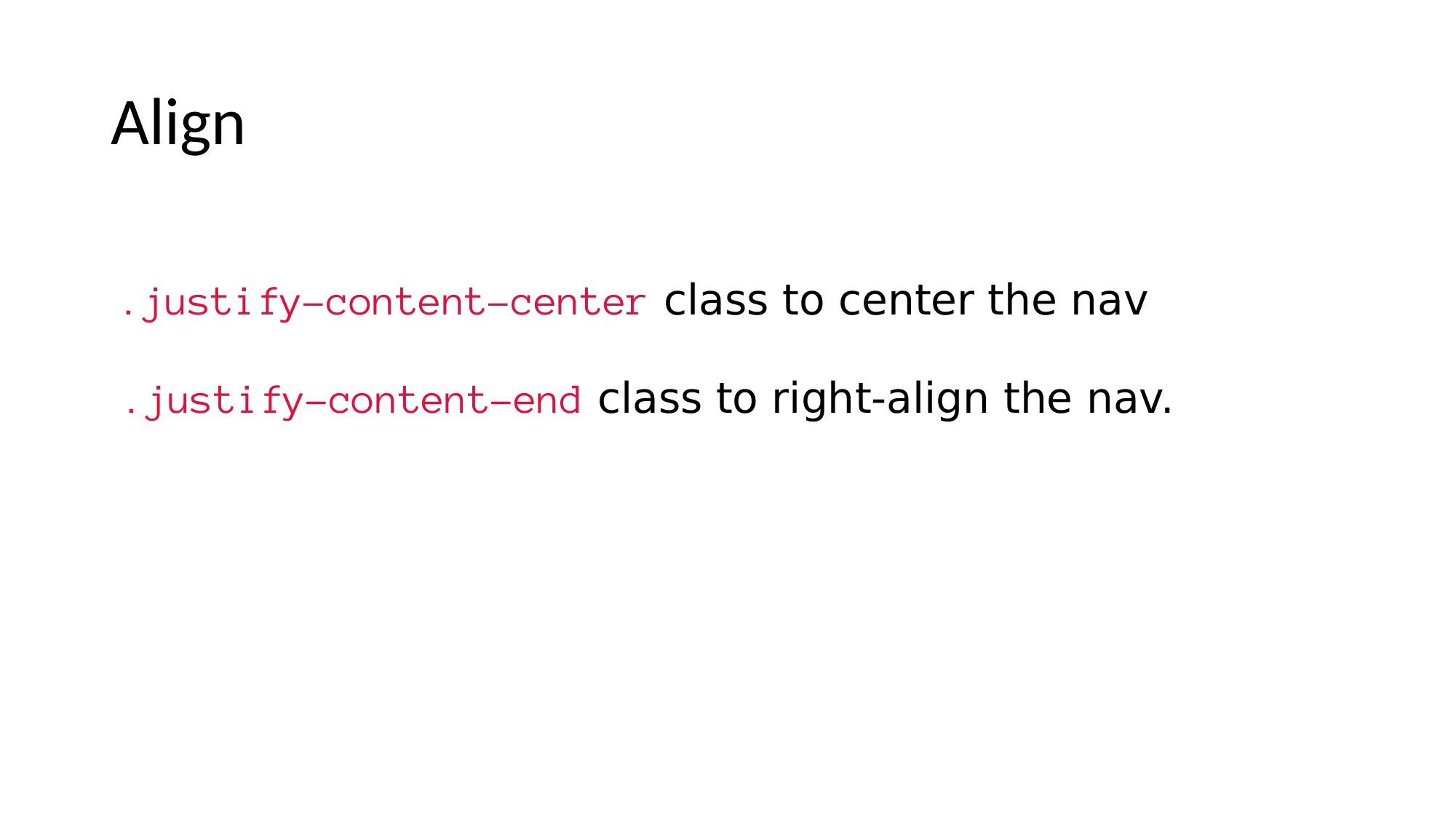

# Align

.justify-content-center class to center the nav
.justify-content-end class to right-align the nav.